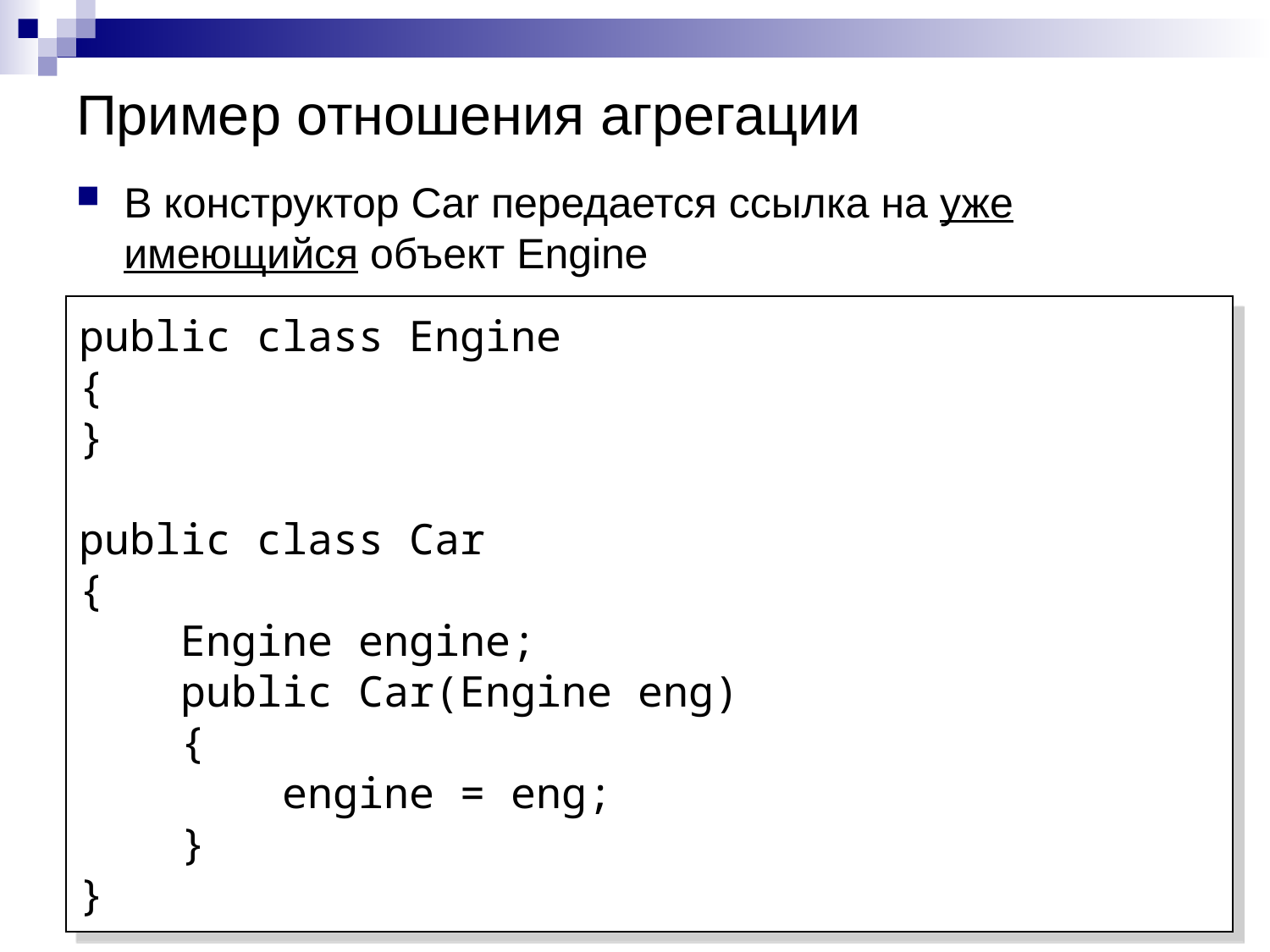

# Пример отношения агрегации
В конструктор Car передается ссылка на уже имеющийся объект Engine
public class Engine
{
}

public class Car
{
    Engine engine;
    public Car(Engine eng)
    {
        engine = eng;
    }
}